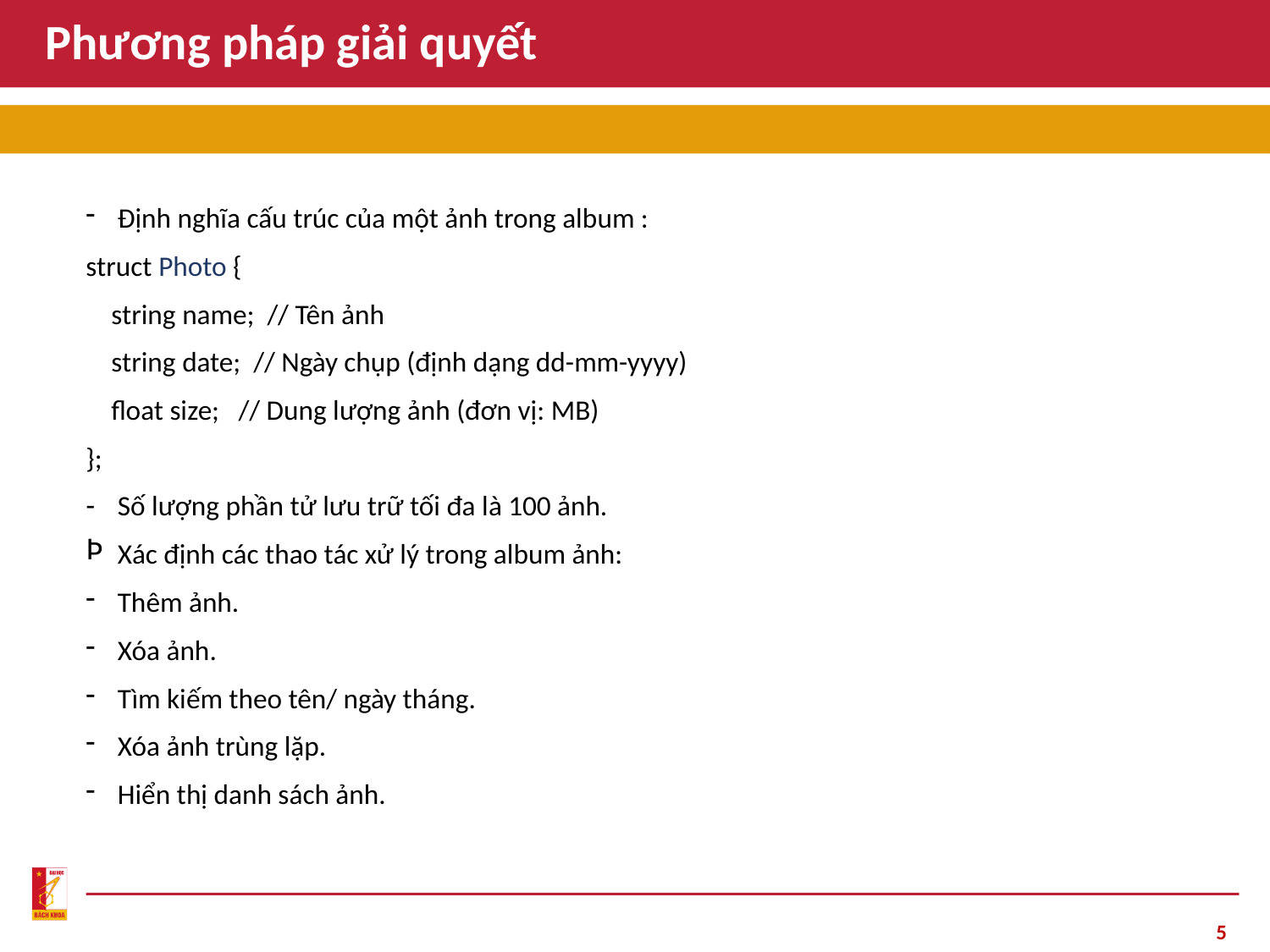

# Phương pháp giải quyết
Định nghĩa cấu trúc của một ảnh trong album :
struct Photo {
    string name;  // Tên ảnh
    string date;  // Ngày chụp (định dạng dd-mm-yyyy)
    float size;   // Dung lượng ảnh (đơn vị: MB)
};
Số lượng phần tử lưu trữ tối đa là 100 ảnh.
Xác định các thao tác xử lý trong album ảnh:
Thêm ảnh.
Xóa ảnh.
Tìm kiếm theo tên/ ngày tháng.
Xóa ảnh trùng lặp.
Hiển thị danh sách ảnh.

5